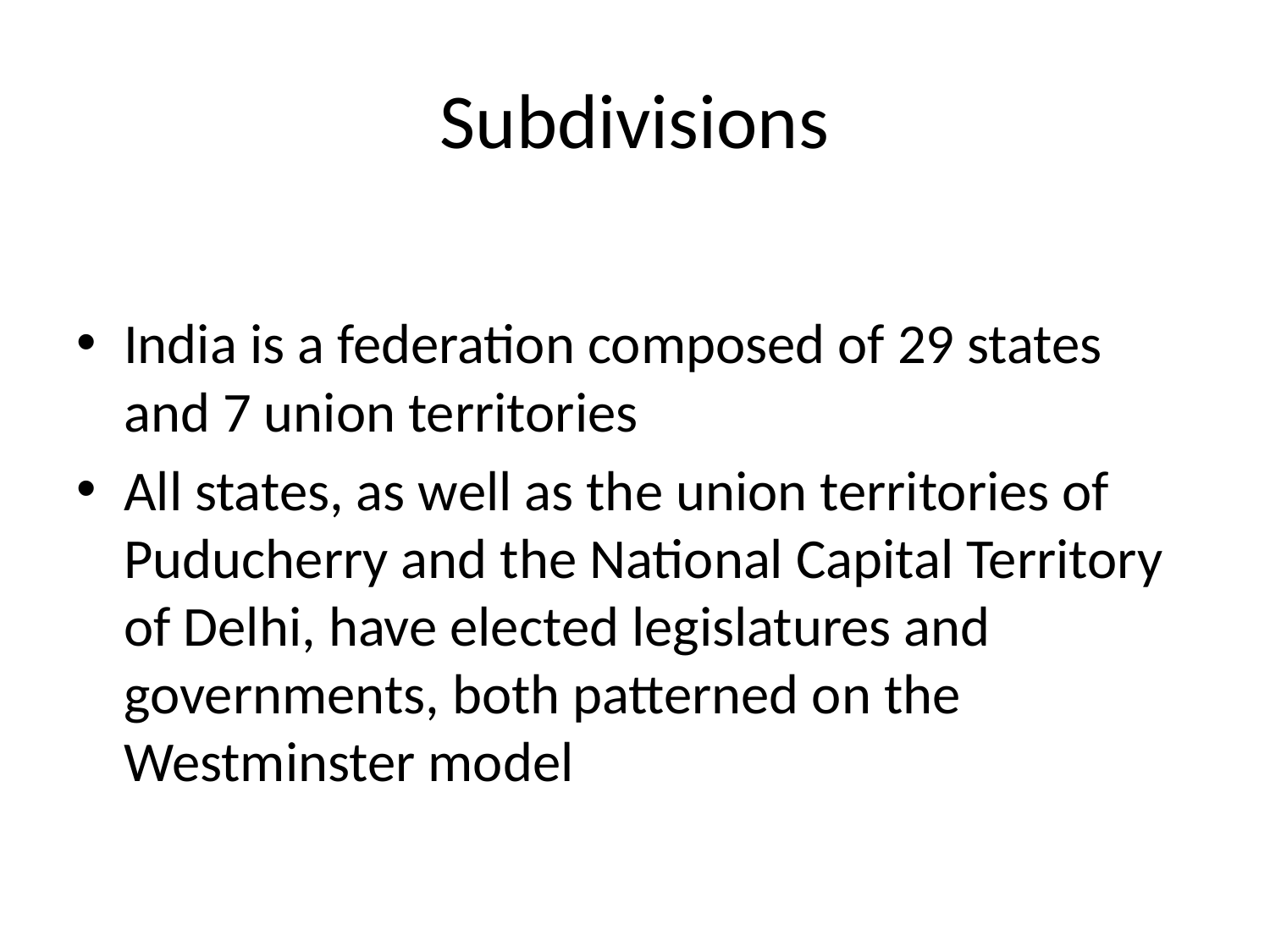

# Subdivisions

India is a federation composed of 29 states and 7 union territories
All states, as well as the union territories of Puducherry and the National Capital Territory of Delhi, have elected legislatures and governments, both patterned on the Westminster model